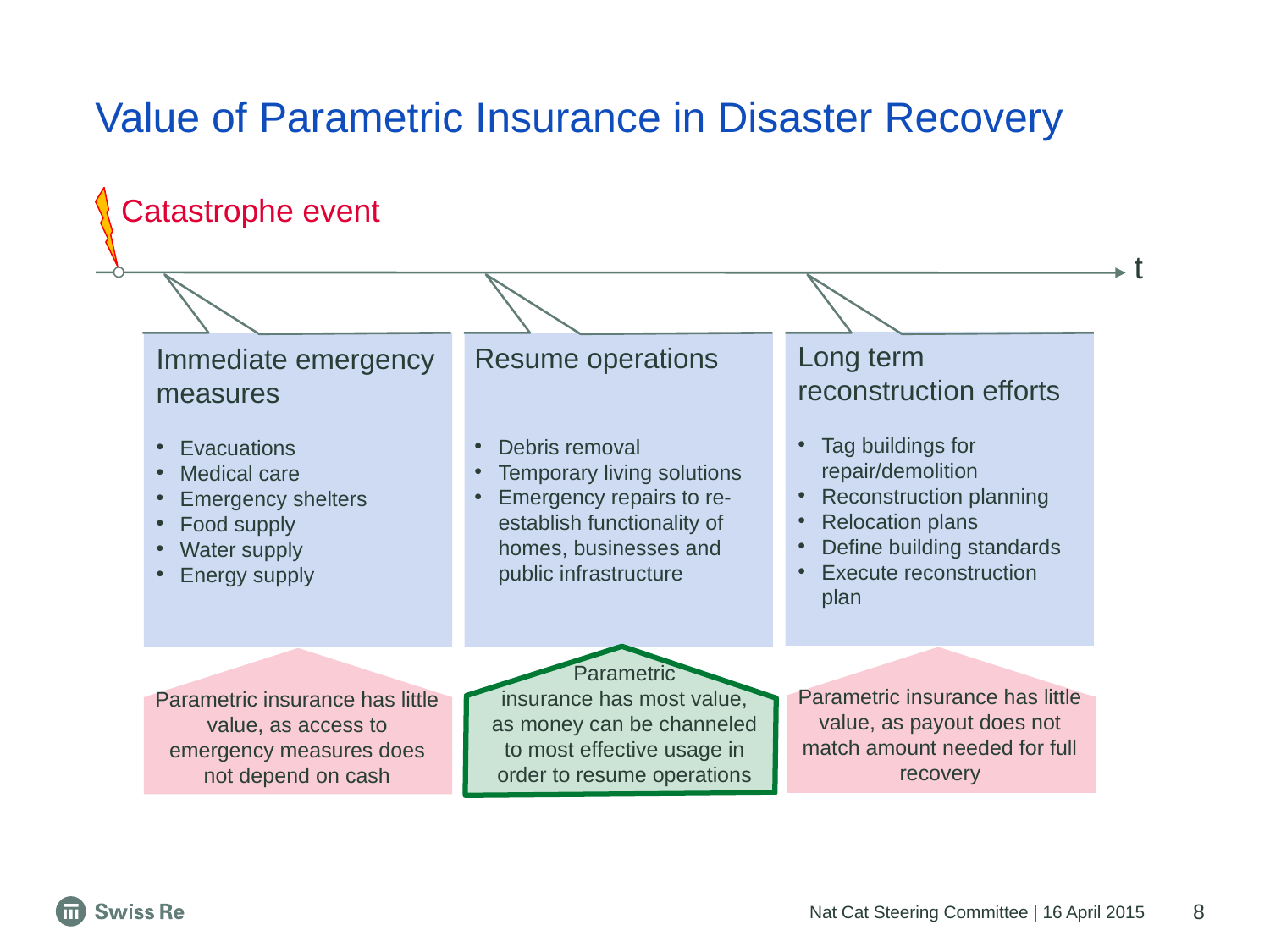

# Value of Parametric Insurance in Disaster Recovery
Catastrophe event

t

Long term reconstruction efforts

Tag buildings for repair/demolition
Reconstruction planning
Relocation plans
Define building standards
Execute reconstruction plan

Resume operations

Debris removal
Temporary living solutions
Emergency repairs to re-establish functionality of homes, businesses and public infrastructure
Immediate emergency measures

Evacuations
Medical care
Emergency shelters
Food supply
Water supply
Energy supply

Parametric
insurance has most value, as money can be channeled to most effective usage in order to resume operations
Parametric insurance has little value, as payout does not match amount needed for full recovery
Parametric insurance has little value, as access to emergency measures does not depend on cash

8